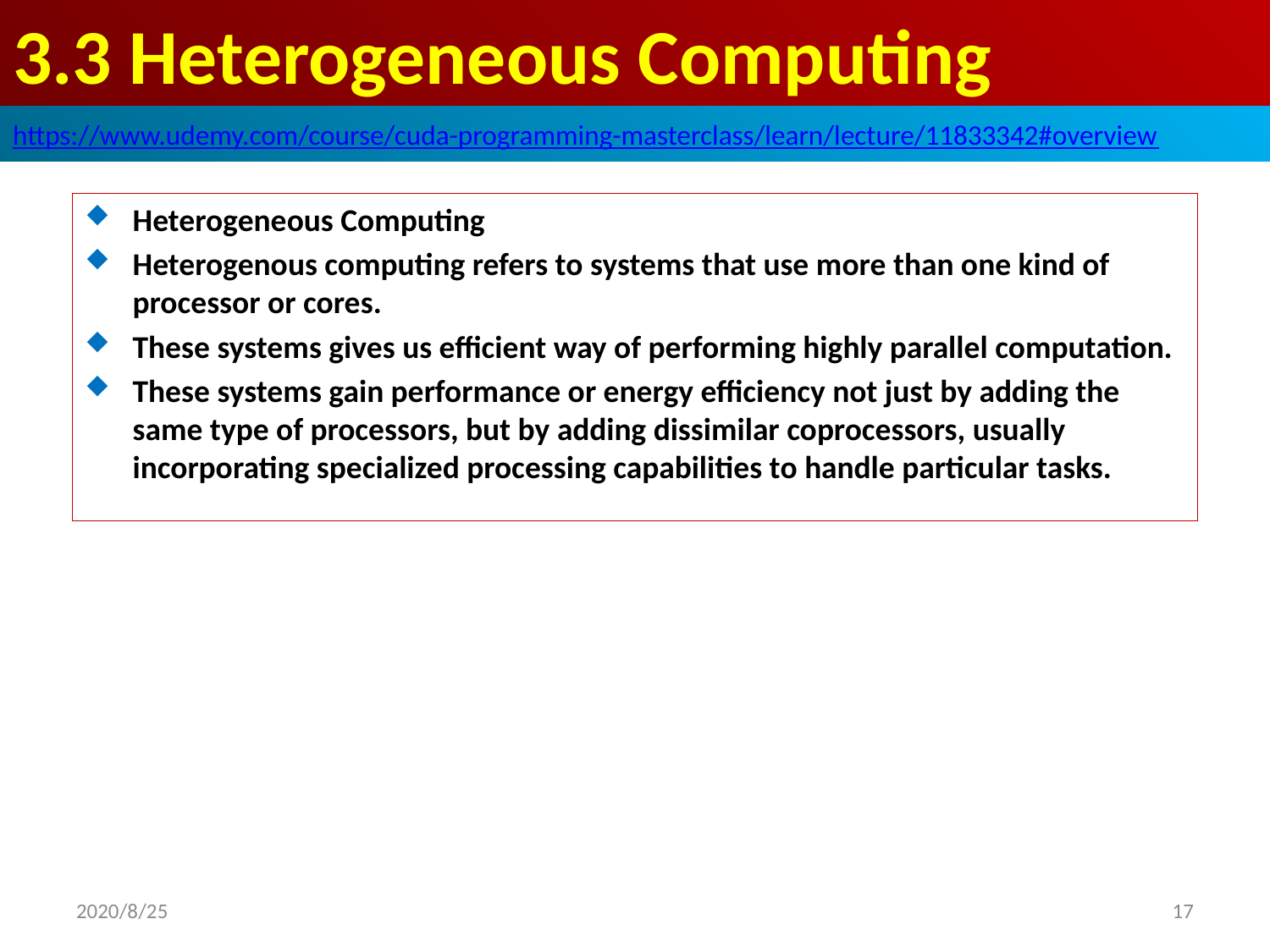

# 3.3 Heterogeneous Computing
https://www.udemy.com/course/cuda-programming-masterclass/learn/lecture/11833342#overview
Heterogeneous Computing
Heterogenous computing refers to systems that use more than one kind of processor or cores.
These systems gives us efficient way of performing highly parallel computation.
These systems gain performance or energy efficiency not just by adding the same type of processors, but by adding dissimilar coprocessors, usually incorporating specialized processing capabilities to handle particular tasks.
2020/8/25
17